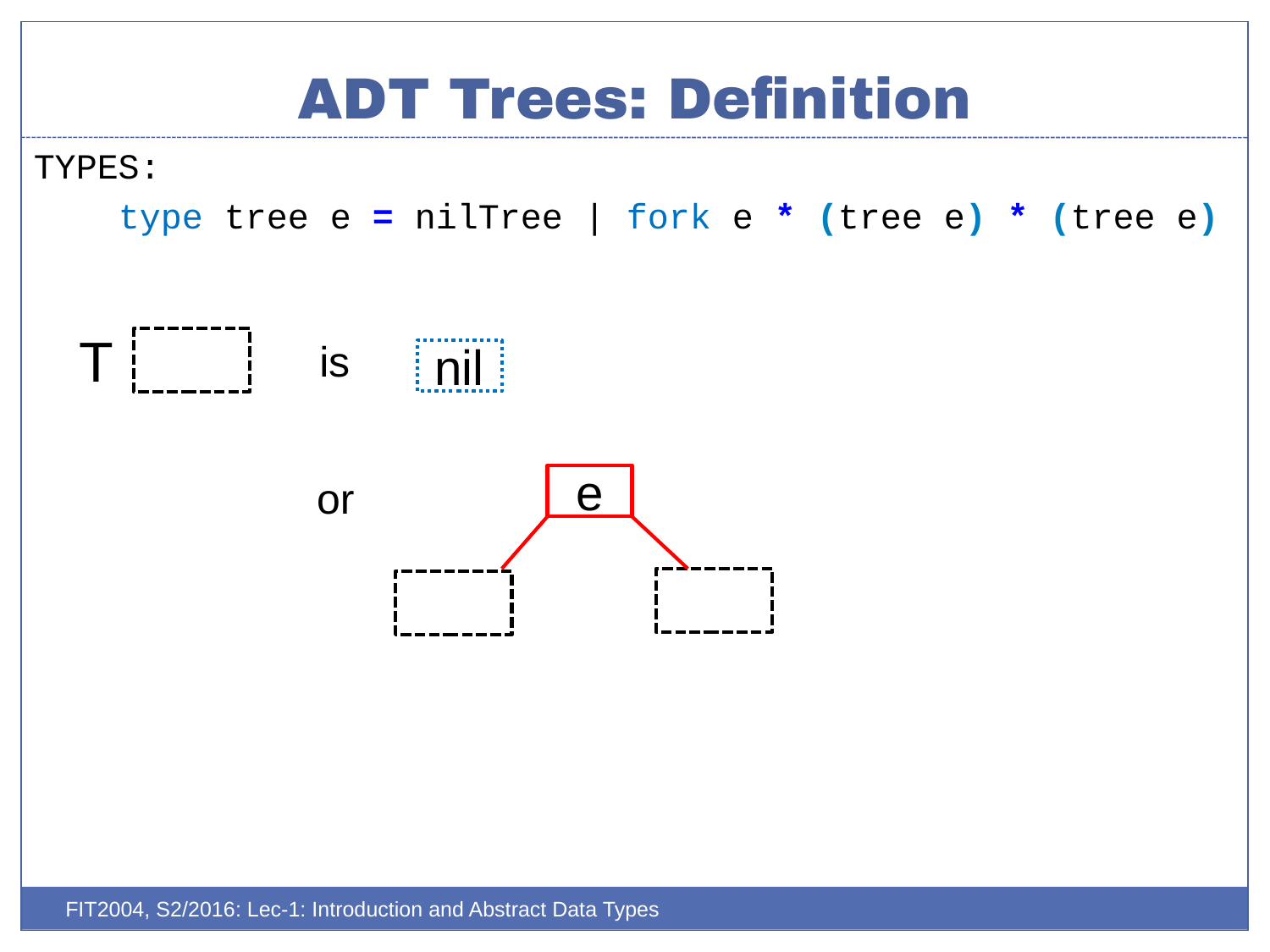

# ADT Trees: Definition
TYPES:
    type tree e = nilTree | fork e * (tree e) * (tree e)
T

is
nil
  or
e

FIT2004, S2/2016: Lec-1: Introduction and Abstract Data Types